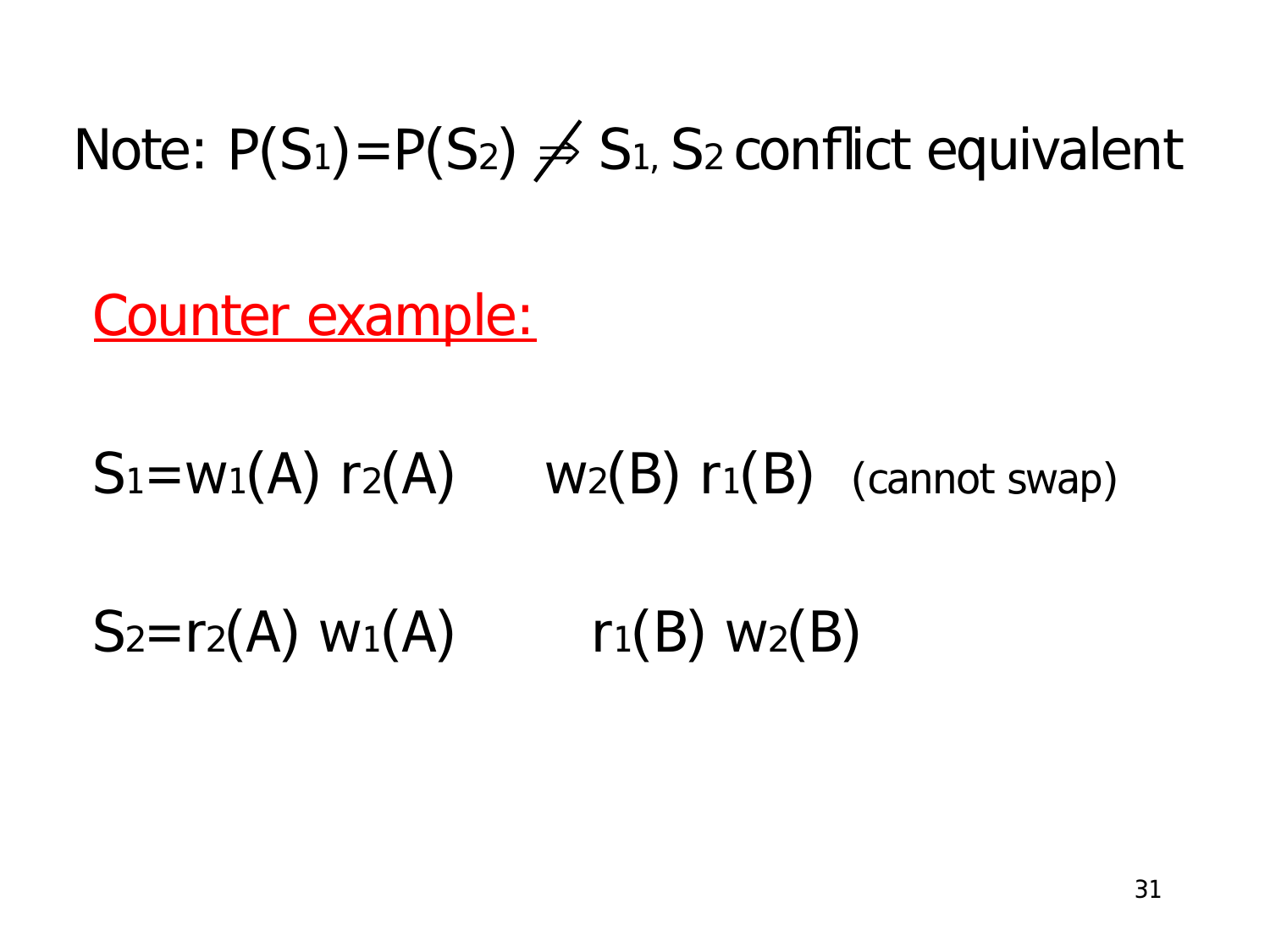

Note: P(S1)=P(S2) ⇒ S1, S2 conflict equivalent

Counter example:

S1=w1(A) r2(A)     w2(B) r1(B)  (cannot swap)

S2=r2(A) w1(A)	    r1(B) w2(B)
31